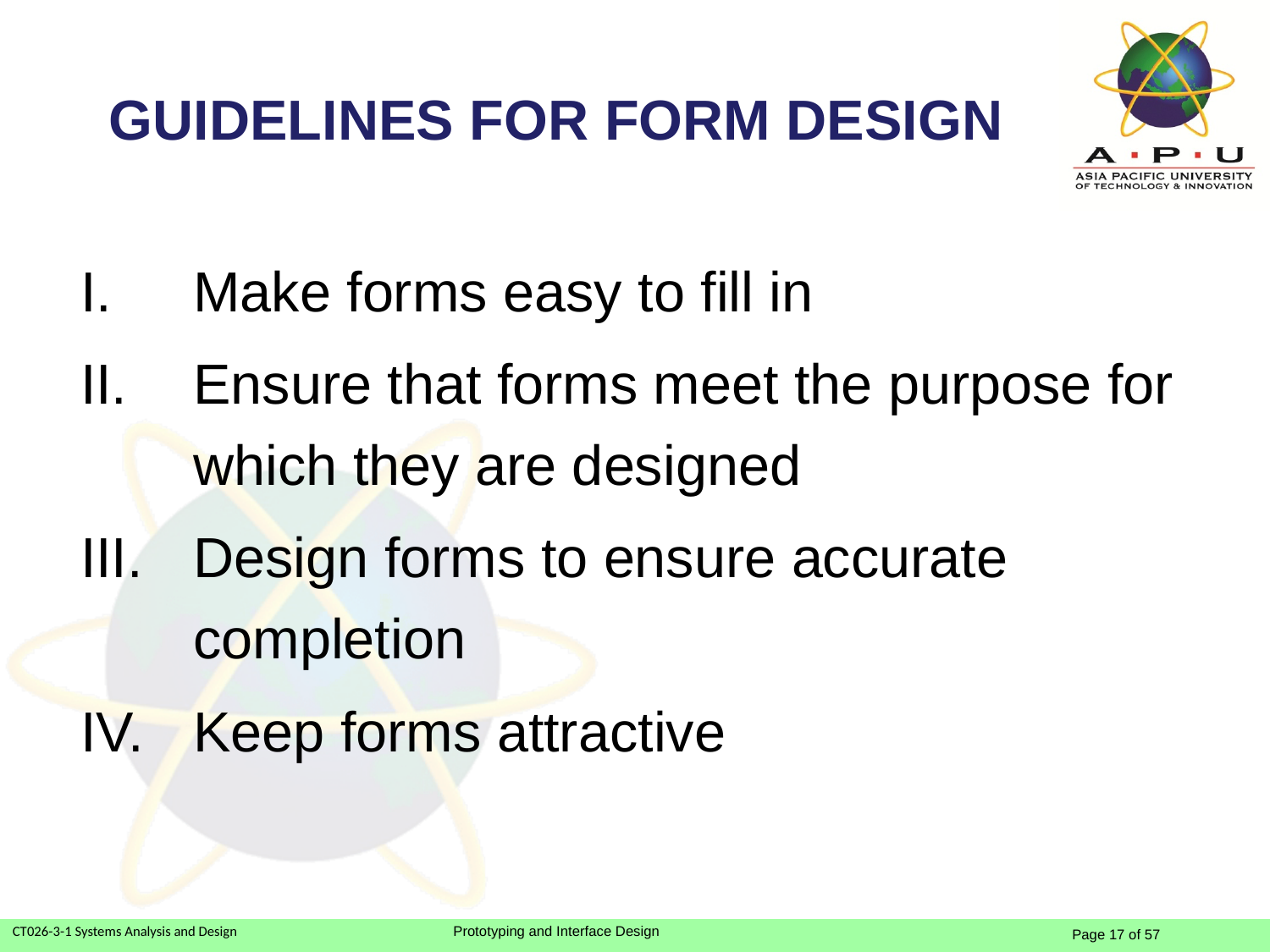

# GUIDELINES FOR FORM DESIGN
Make forms easy to fill in
Ensure that forms meet the purpose for which they are designed
Design forms to ensure accurate completion
Keep forms attractive